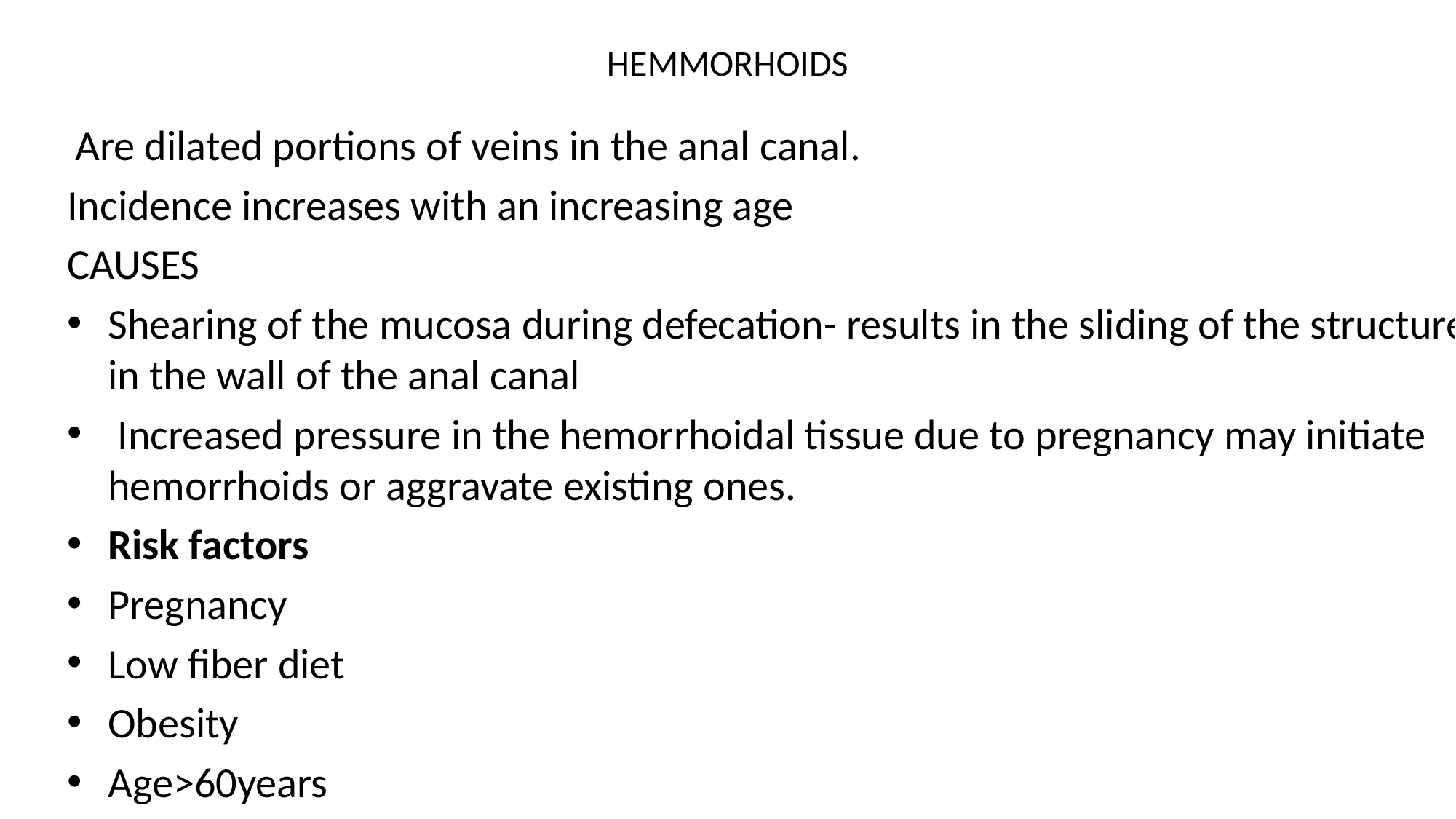

# HEMMORHOIDS
 Are dilated portions of veins in the anal canal.
Incidence increases with an increasing age
CAUSES
Shearing of the mucosa during defecation- results in the sliding of the structures in the wall of the anal canal
 Increased pressure in the hemorrhoidal tissue due to pregnancy may initiate hemorrhoids or aggravate existing ones.
Risk factors
Pregnancy
Low fiber diet
Obesity
Age>60years